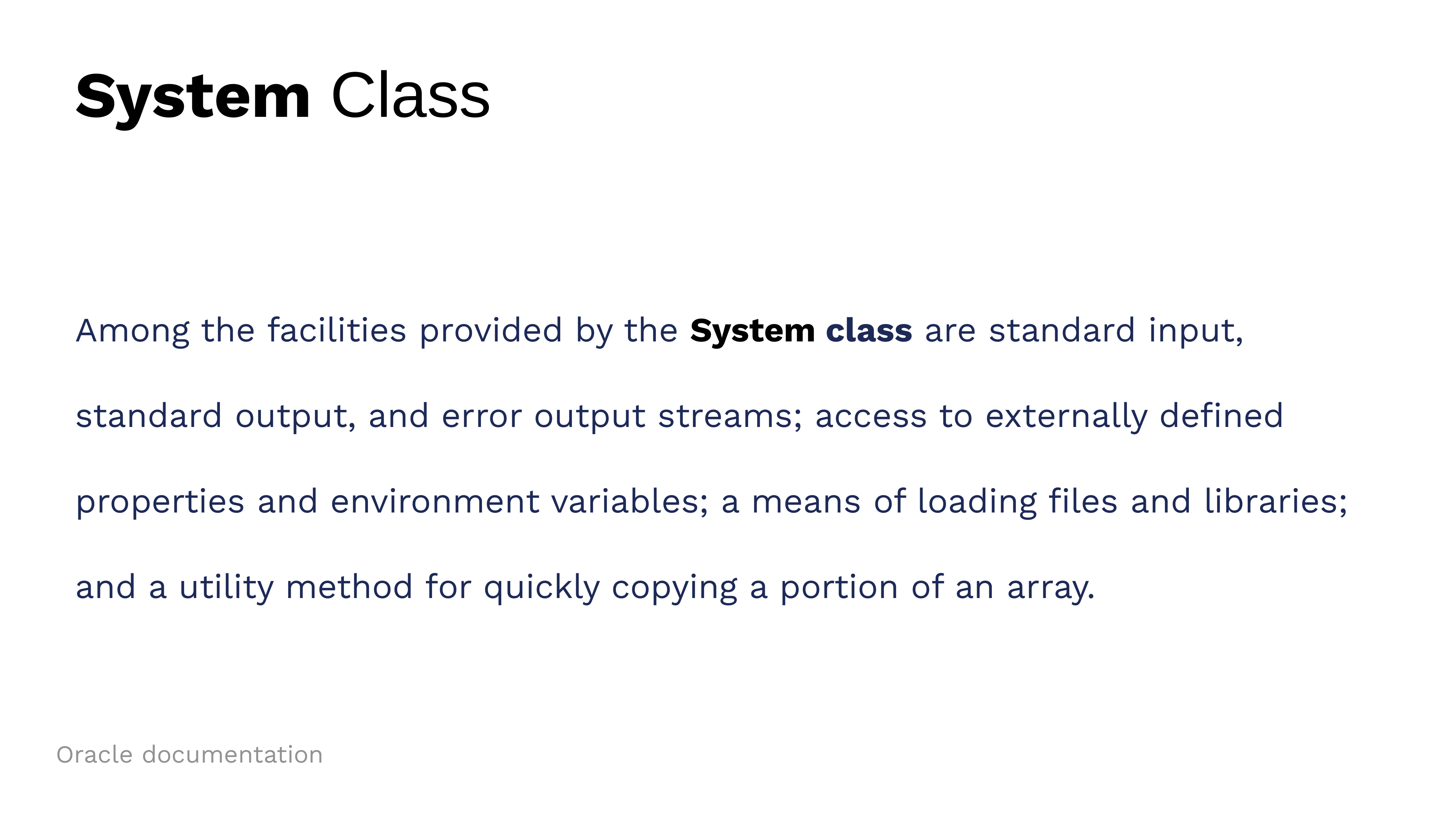

# System Class

Among the facilities provided by the System class are standard input, standard output, and error output streams; access to externally defined properties and environment variables; a means of loading files and libraries; and a utility method for quickly copying a portion of an array.
Oracle documentation